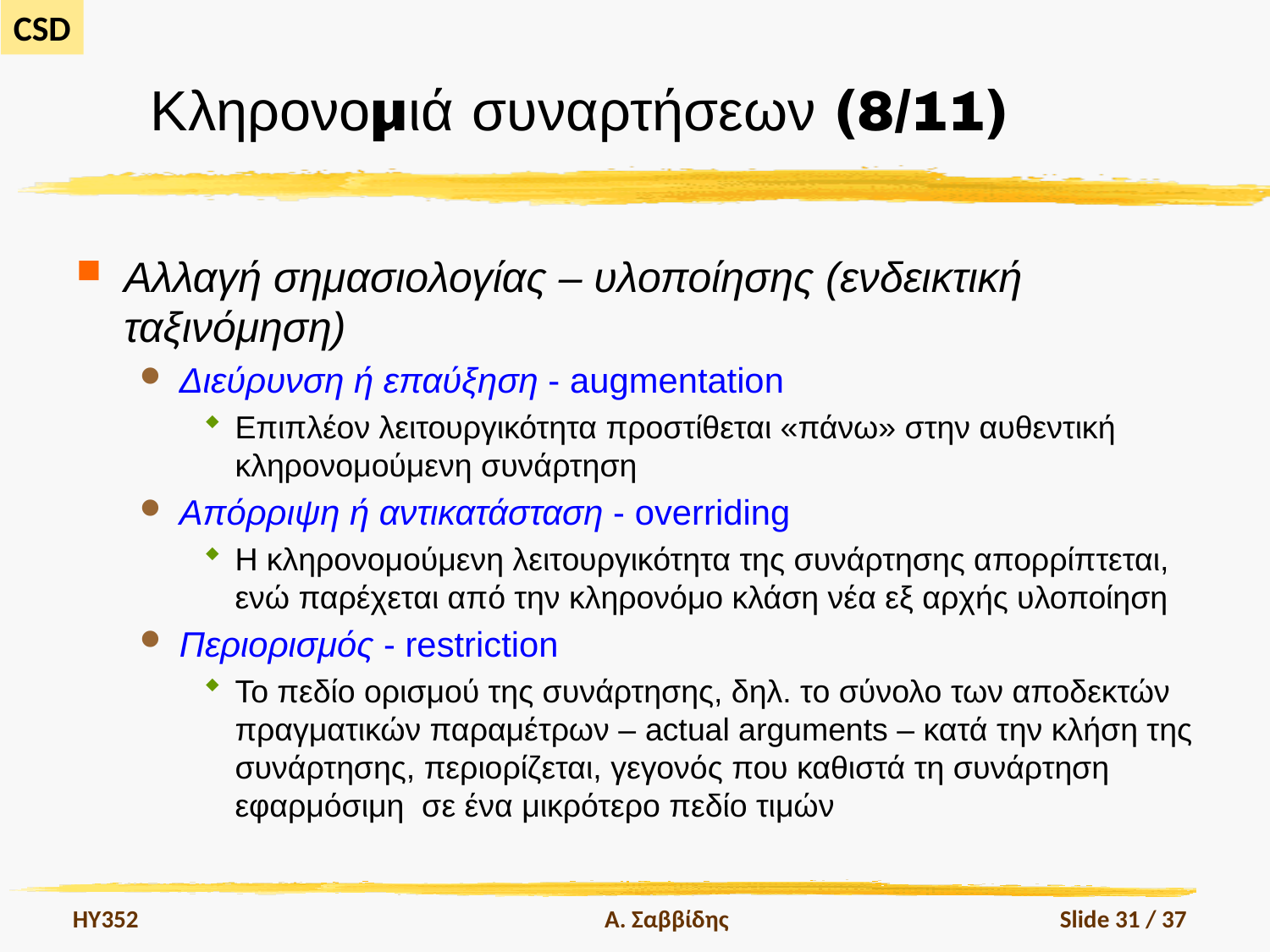

# Κληρονομιά συναρτήσεων (8/11)
Αλλαγή σημασιολογίας – υλοποίησης (ενδεικτική ταξινόμηση)
Διεύρυνση ή επαύξηση - augmentation
Επιπλέον λειτουργικότητα προστίθεται «πάνω» στην αυθεντική κληρονομούμενη συνάρτηση
Απόρριψη ή αντικατάσταση - overriding
Η κληρονομούμενη λειτουργικότητα της συνάρτησης απορρίπτεται, ενώ παρέχεται από την κληρονόμο κλάση νέα εξ αρχής υλοποίηση
Περιορισμός - restriction
Το πεδίο ορισμού της συνάρτησης, δηλ. το σύνολο των αποδεκτών πραγματικών παραμέτρων – actual arguments – κατά την κλήση της συνάρτησης, περιορίζεται, γεγονός που καθιστά τη συνάρτηση εφαρμόσιμη  σε ένα μικρότερο πεδίο τιμών
HY352
Α. Σαββίδης
Slide 31 / 37